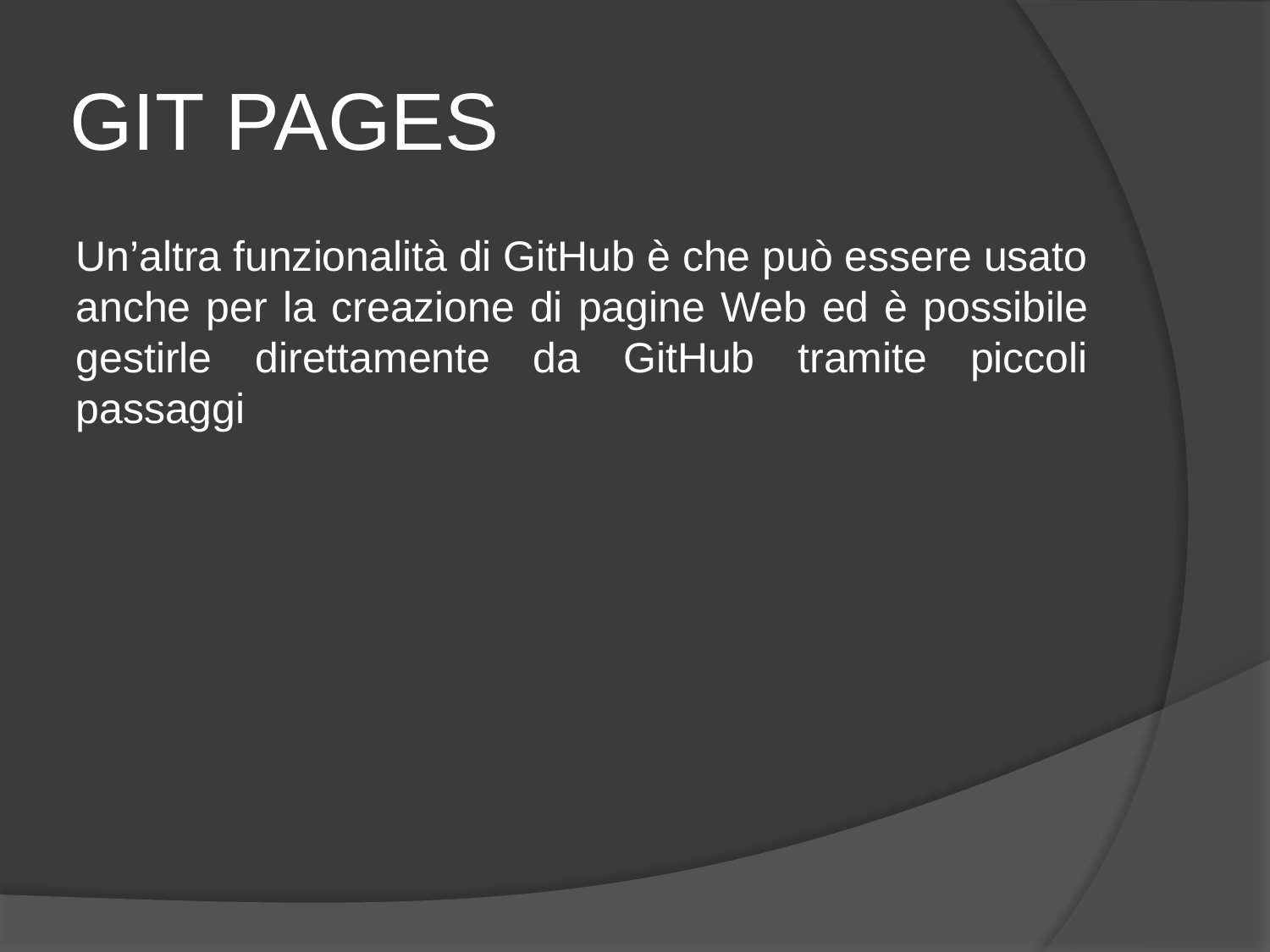

# GIT PAGES
Un’altra funzionalità di GitHub è che può essere usato anche per la creazione di pagine Web ed è possibile gestirle direttamente da GitHub tramite piccoli passaggi